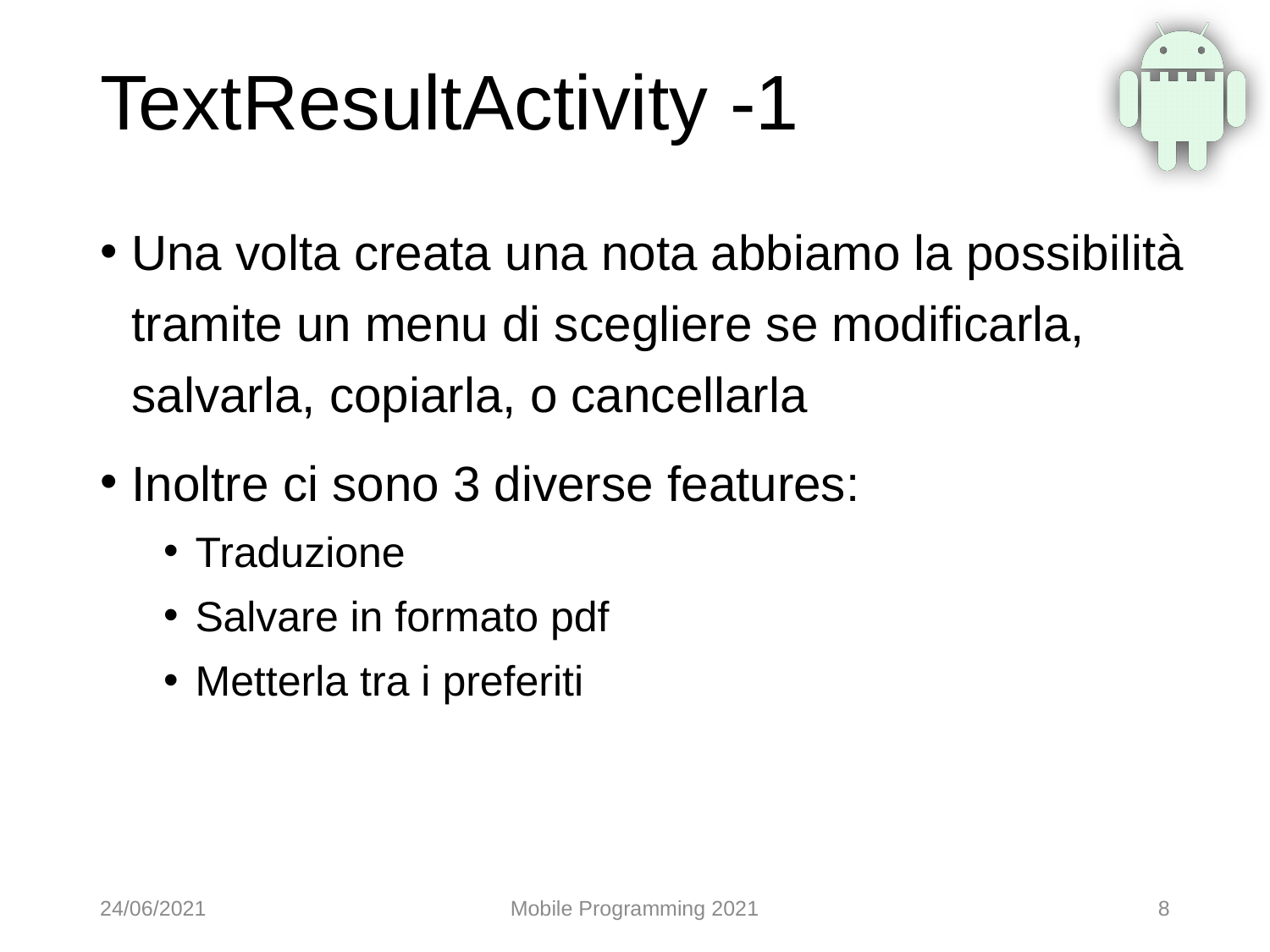

# TextResultActivity -1
Una volta creata una nota abbiamo la possibilità tramite un menu di scegliere se modificarla, salvarla, copiarla, o cancellarla
Inoltre ci sono 3 diverse features:
Traduzione
Salvare in formato pdf
Metterla tra i preferiti

24/06/2021
Mobile Programming 2021
8